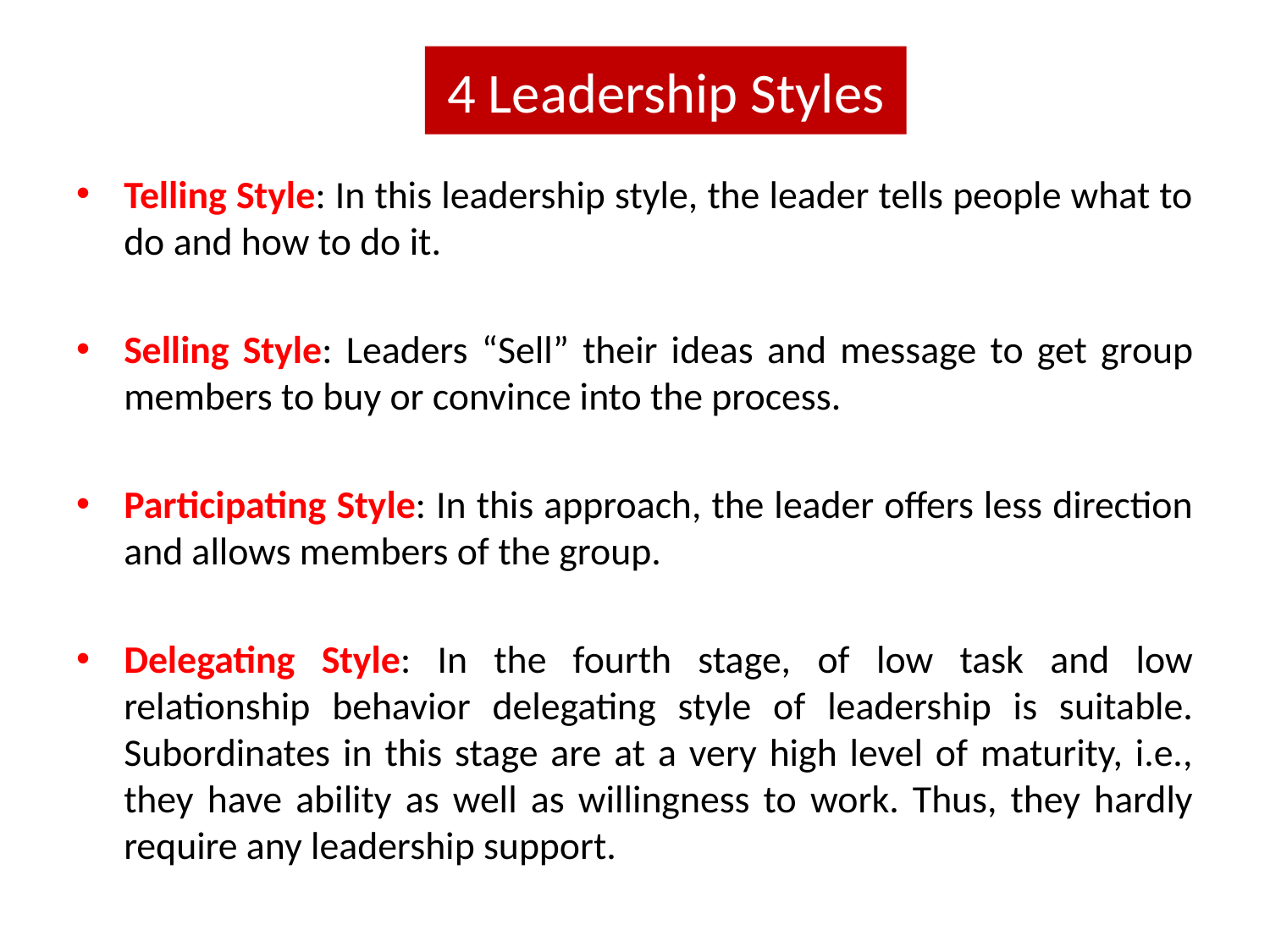

# 4 Leadership Styles
Telling Style: In this leadership style, the leader tells people what to do and how to do it.

Selling Style: Leaders “Sell” their ideas and message to get group members to buy or convince into the process.

Participating Style: In this approach, the leader offers less direction and allows members of the group.

Delegating Style: In the fourth stage, of low task and low relationship behavior delegating style of leadership is suitable. Subordinates in this stage are at a very high level of maturity, i.e., they have ability as well as willingness to work. Thus, they hardly require any leadership support.